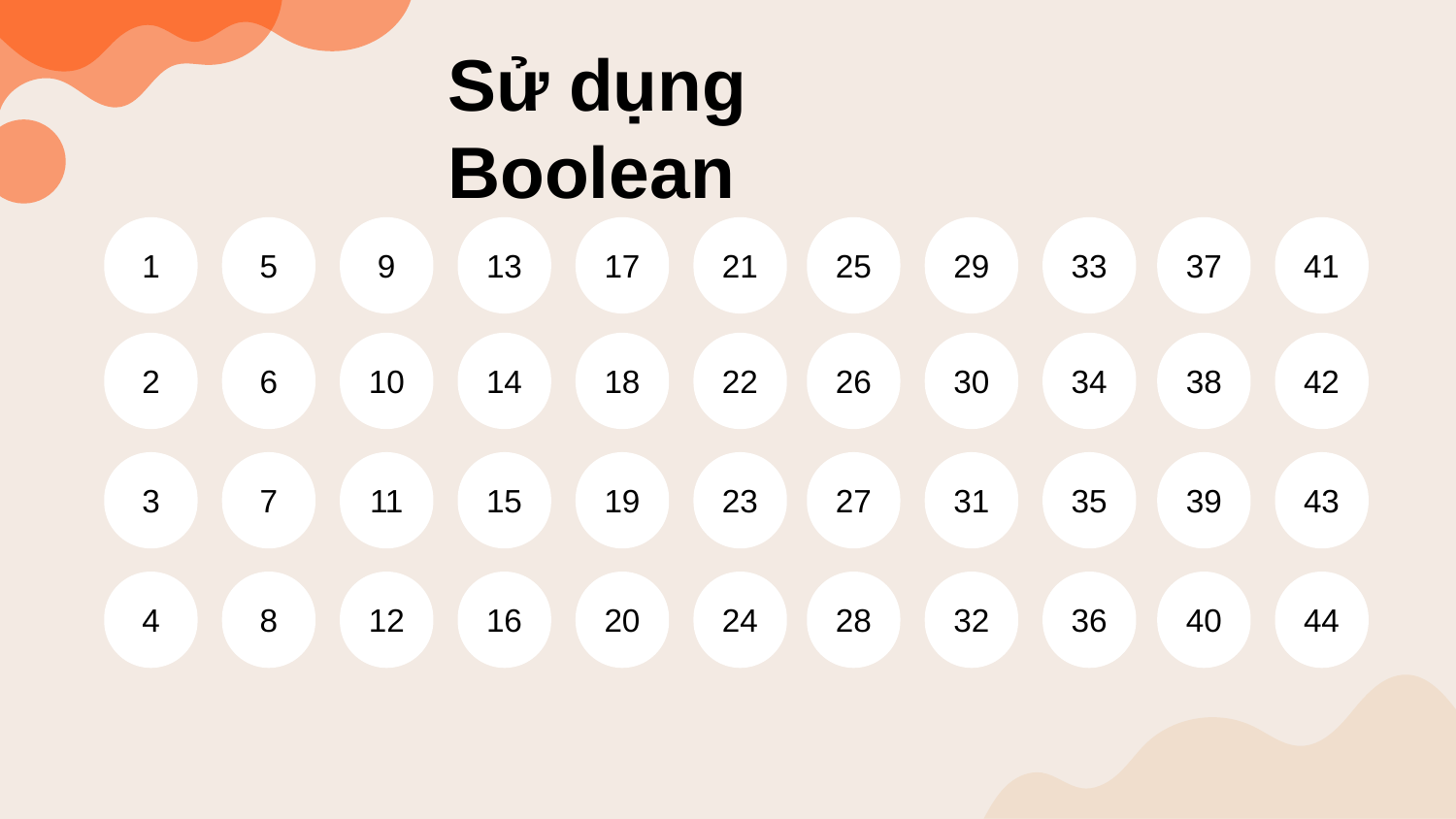

# Sử dụng Boolean
1
5
9
13
17
21
25
29
33
37
41
2
6
10
14
18
22
26
30
34
38
42
3
7
11
15
19
23
27
31
35
39
43
4
8
12
16
20
24
28
32
36
40
44